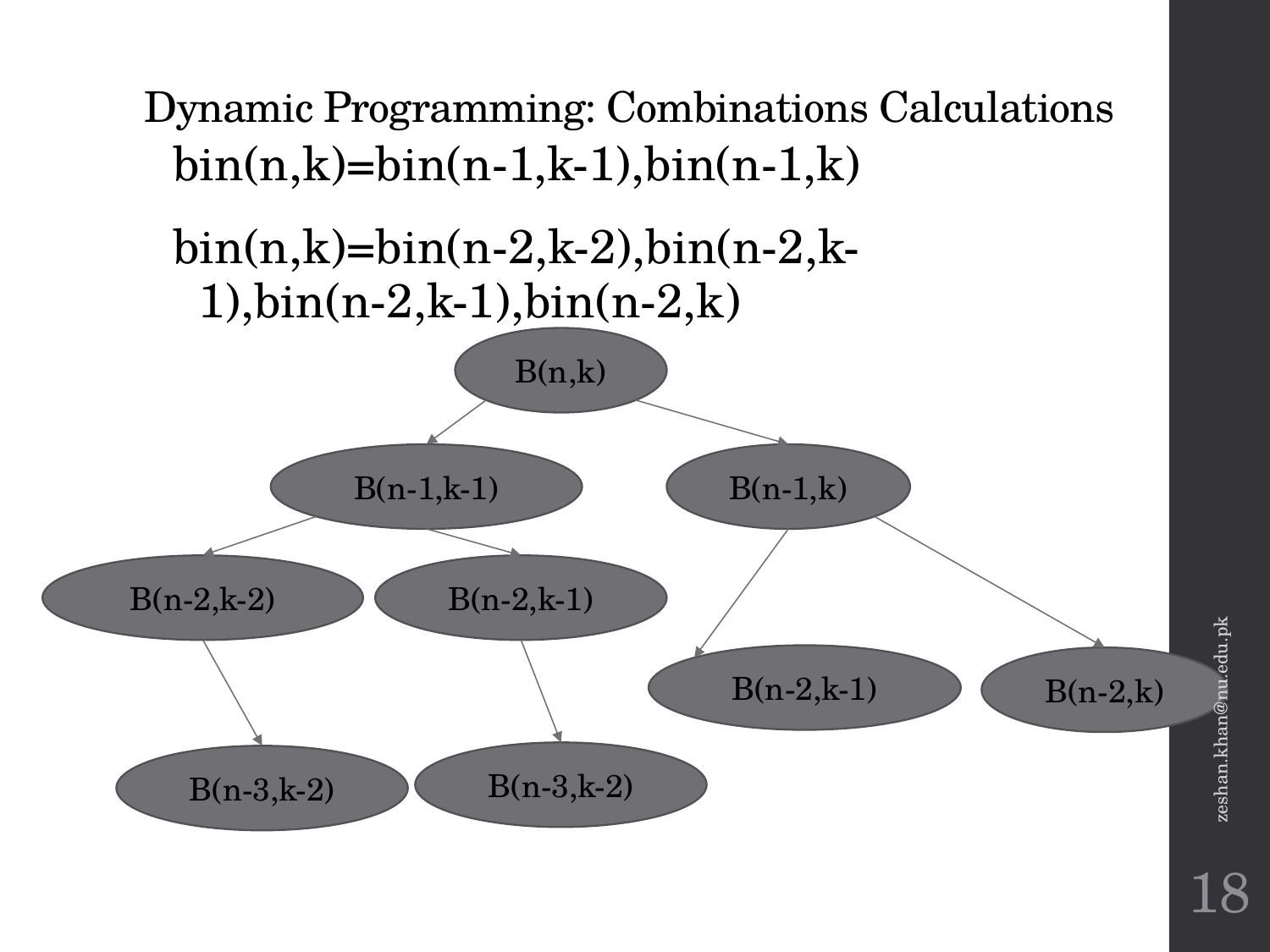

# Dynamic Programming: Combinations Calculations
bin(n,k)=bin(n-1,k-1),bin(n-1,k)
bin(n,k)=bin(n-2,k-2),bin(n-2,k-1),bin(n-2,k-1),bin(n-2,k)
B(n,k)
B(n-1,k-1)
B(n-1,k)
B(n-2,k-2)
B(n-2,k-1)
zeshan.khan@nu.edu.pk
B(n-2,k-1)
B(n-2,k)
B(n-3,k-2)
B(n-3,k-2)
18